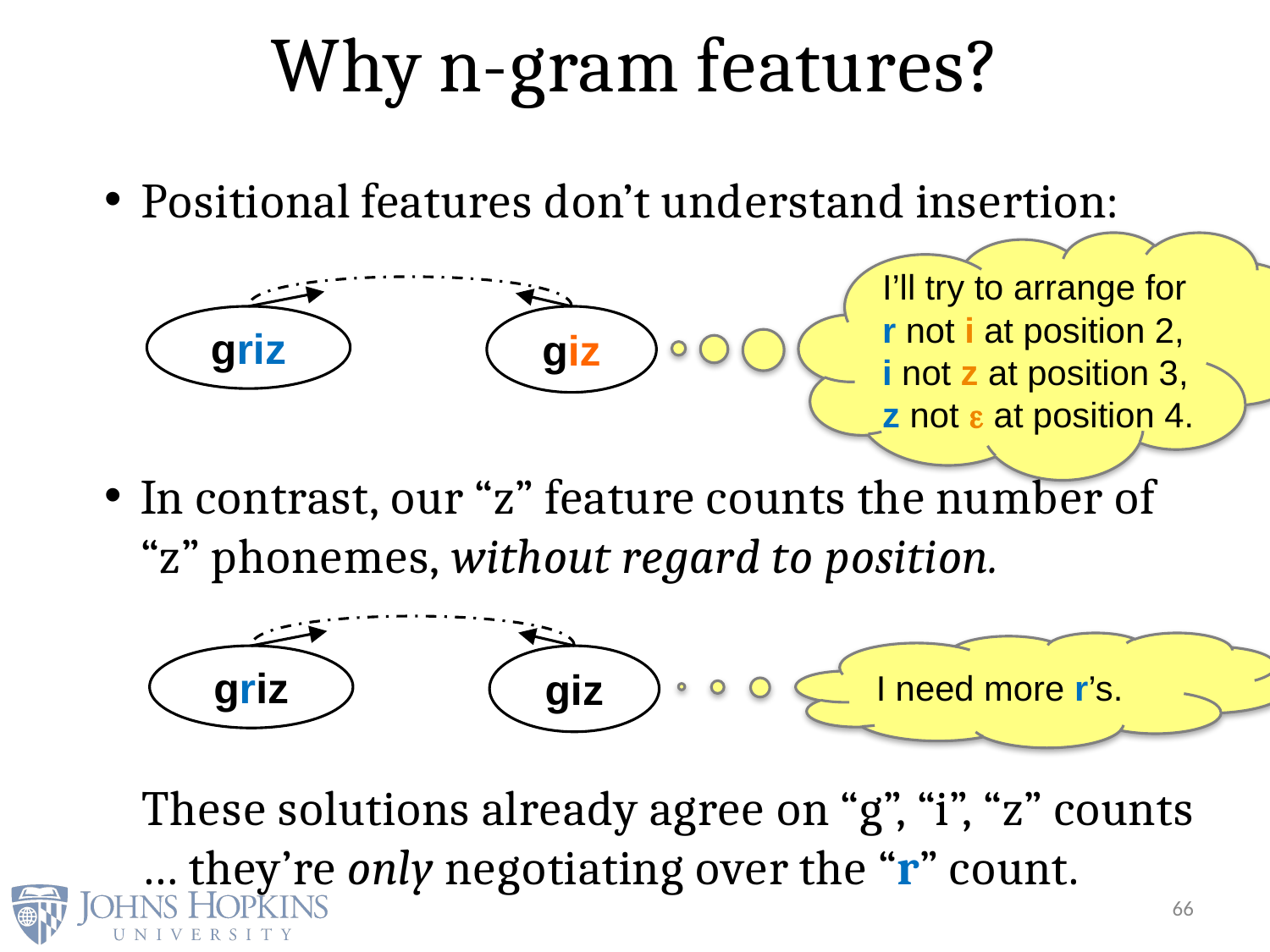

# Why n-gram features?
Positional features don’t understand insertion:

In contrast, our “z” feature counts the number of “z” phonemes, without regard to position.

These solutions already agree on “g”, “i”, “z” counts … they’re only negotiating over the “r” count.

I’ll try to arrange for
r not i at position 2,
i not z at position 3,
z not ε at position 4.
griz
giz
griz
giz
I need more r’s.
66